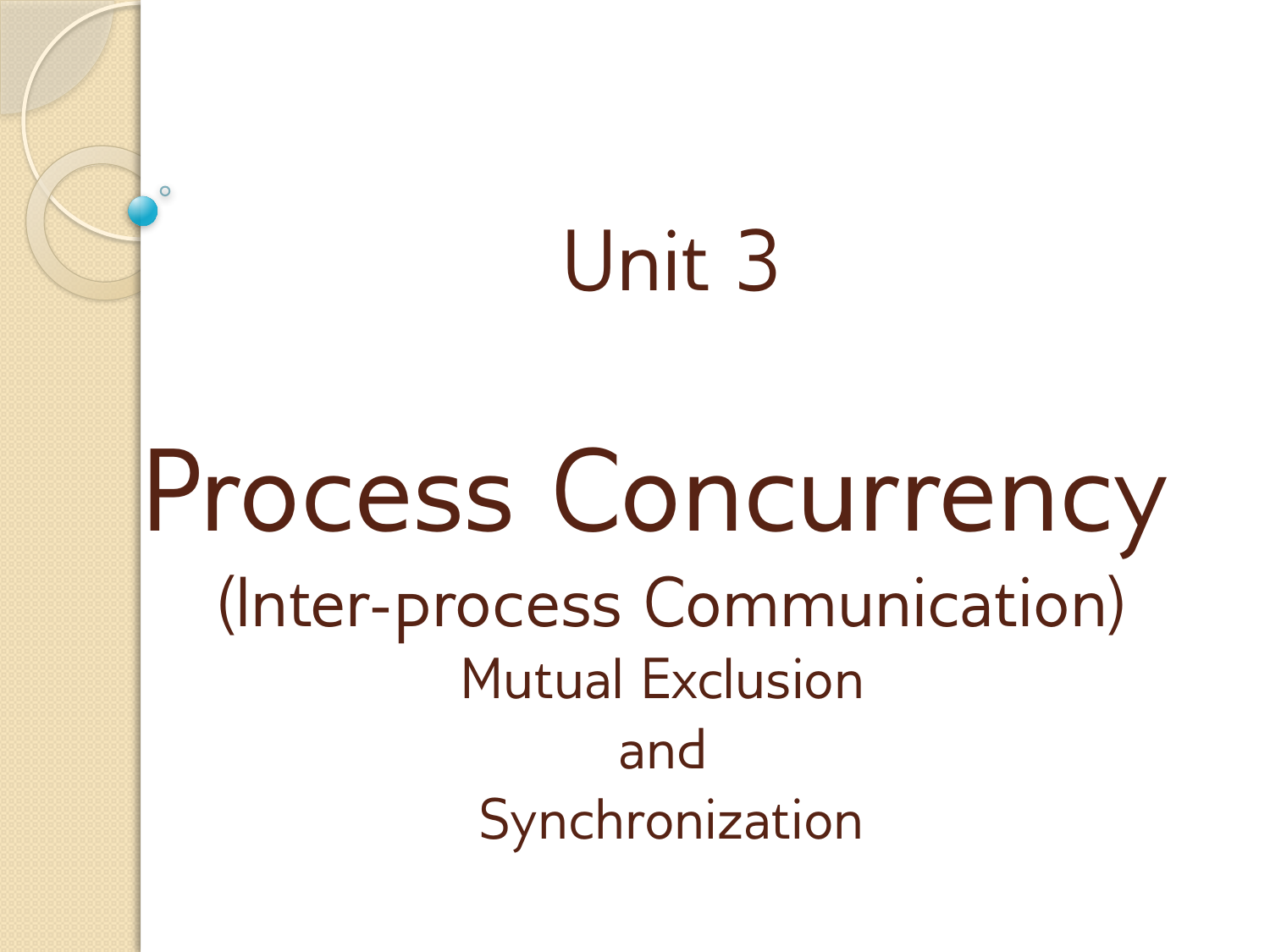

# Unit 3 Process Concurrency (Inter-process Communication) Mutual Exclusion and Synchronization